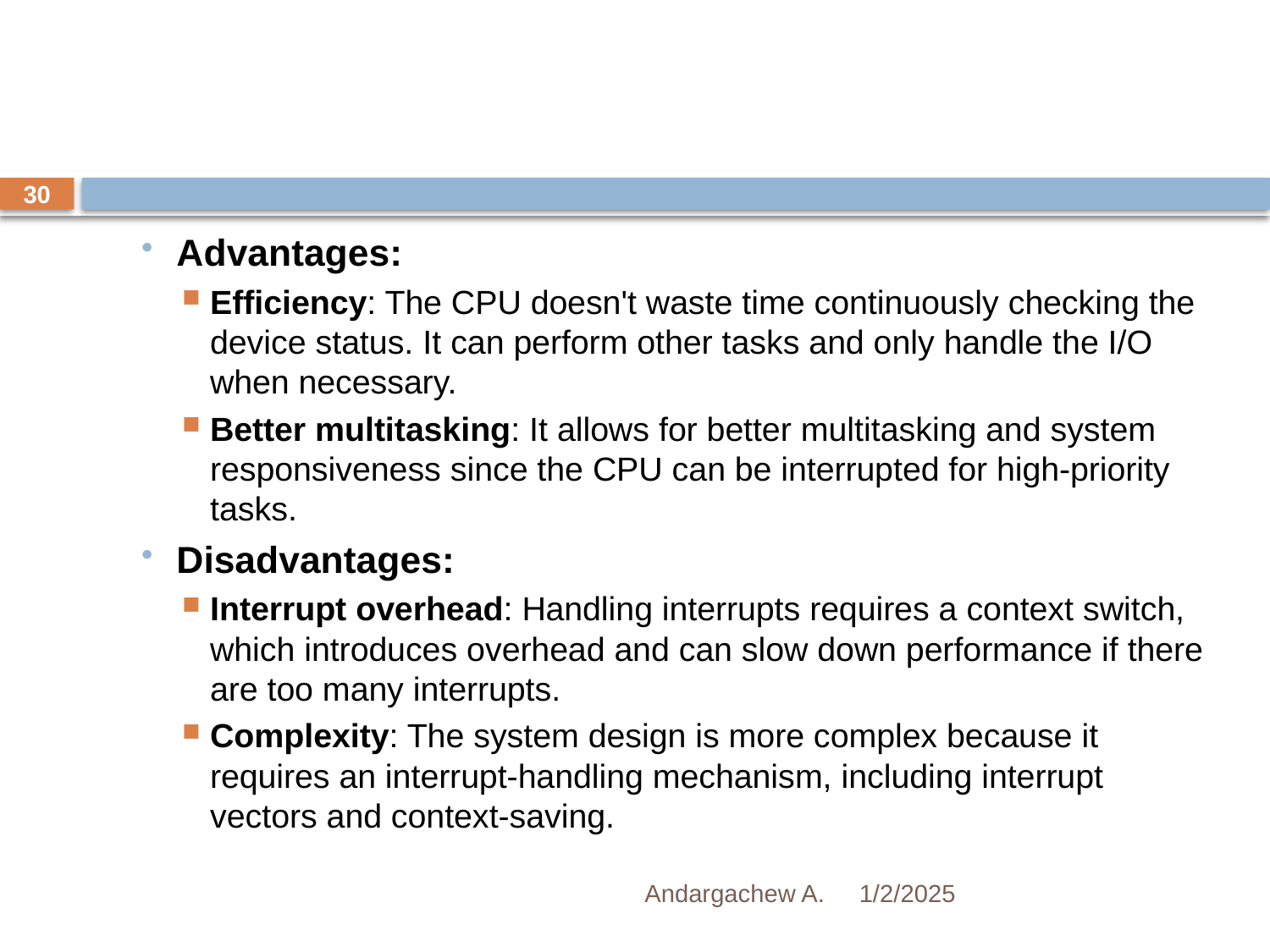

#
30
Advantages:
Efficiency: The CPU doesn't waste time continuously checking the device status. It can perform other tasks and only handle the I/O when necessary.
Better multitasking: It allows for better multitasking and system responsiveness since the CPU can be interrupted for high-priority tasks.
Disadvantages:
Interrupt overhead: Handling interrupts requires a context switch, which introduces overhead and can slow down performance if there are too many interrupts.
Complexity: The system design is more complex because it requires an interrupt-handling mechanism, including interrupt vectors and context-saving.
Andargachew A.
1/2/2025